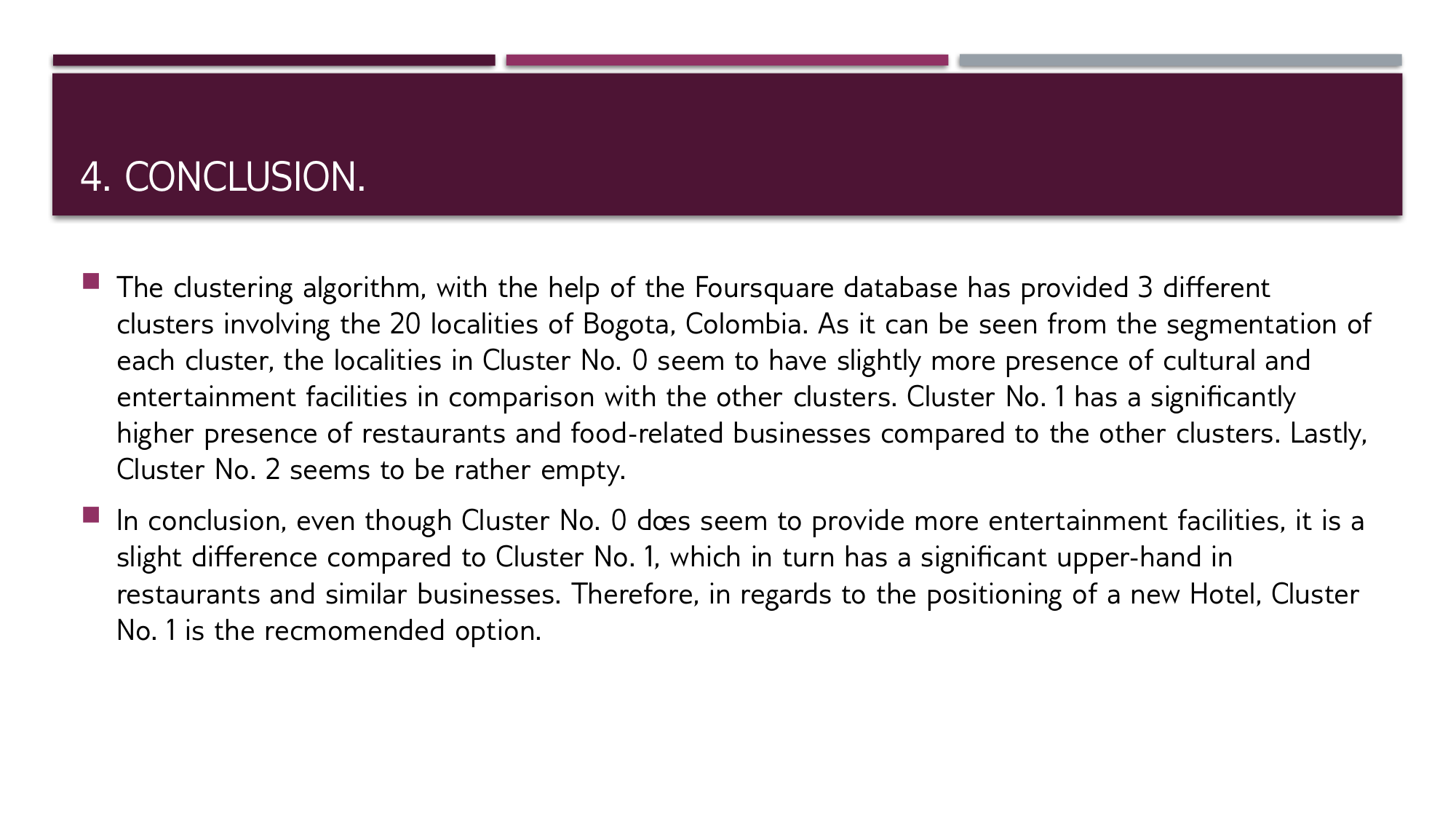

# 4. Conclusion.
The clustering algorithm, with the help of the Foursquare database has provided 3 different clusters involving the 20 localities of Bogota, Colombia. As it can be seen from the segmentation of each cluster, the localities in Cluster No. 0 seem to have slightly more presence of cultural and entertainment facilities in comparison with the other clusters. Cluster No. 1 has a significantly higher presence of restaurants and food-related businesses compared to the other clusters. Lastly, Cluster No. 2 seems to be rather empty.
In conclusion, even though Cluster No. 0 does seem to provide more entertainment facilities, it is a slight difference compared to Cluster No. 1, which in turn has a significant upper-hand in restaurants and similar businesses. Therefore, in regards to the positioning of a new Hotel, Cluster No. 1 is the recmomended option.